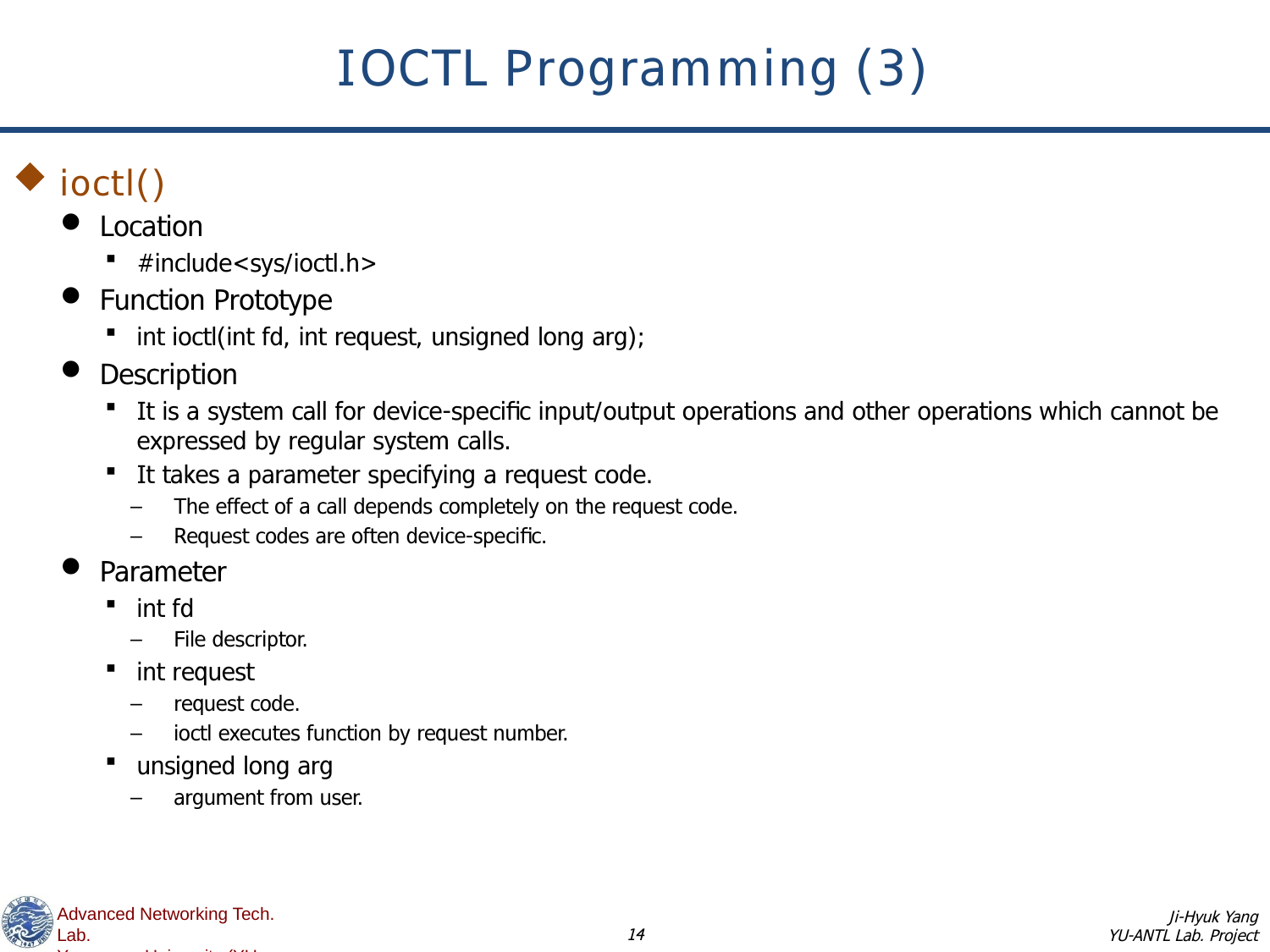

# IOCTL Programming (3)
ioctl()
Location
#include<sys/ioctl.h>
Function Prototype
int ioctl(int fd, int request, unsigned long arg);
Description
It is a system call for device-specific input/output operations and other operations which cannot be expressed by regular system calls.
It takes a parameter specifying a request code.
The effect of a call depends completely on the request code.
Request codes are often device-specific.
Parameter
int fd
File descriptor.
int request
request code.
ioctl executes function by request number.
unsigned long arg
argument from user.